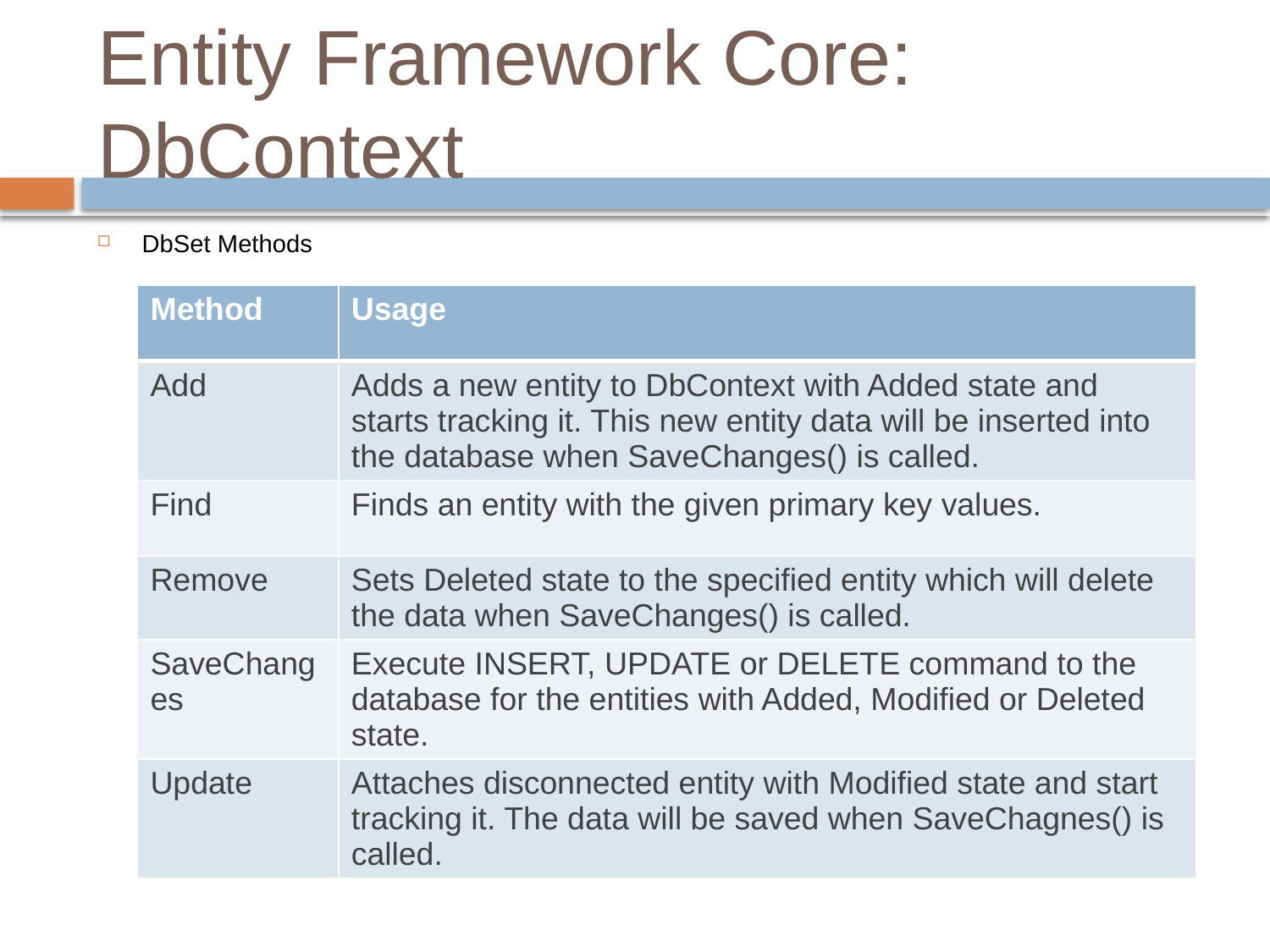

# Entity Framework Core: DbContext
DbSet Methods

| Method | Usage |
| --- | --- |
| Add | Adds a new entity to DbContext with Added state and starts tracking it. This new entity data will be inserted into the database when SaveChanges() is called. |
| Find | Finds an entity with the given primary key values. |
| Remove | Sets Deleted state to the specified entity which will delete the data when SaveChanges() is called. |
| SaveChanges | Execute INSERT, UPDATE or DELETE command to the database for the entities with Added, Modified or Deleted state. |
| Update | Attaches disconnected entity with Modified state and start tracking it. The data will be saved when SaveChagnes() is called. |